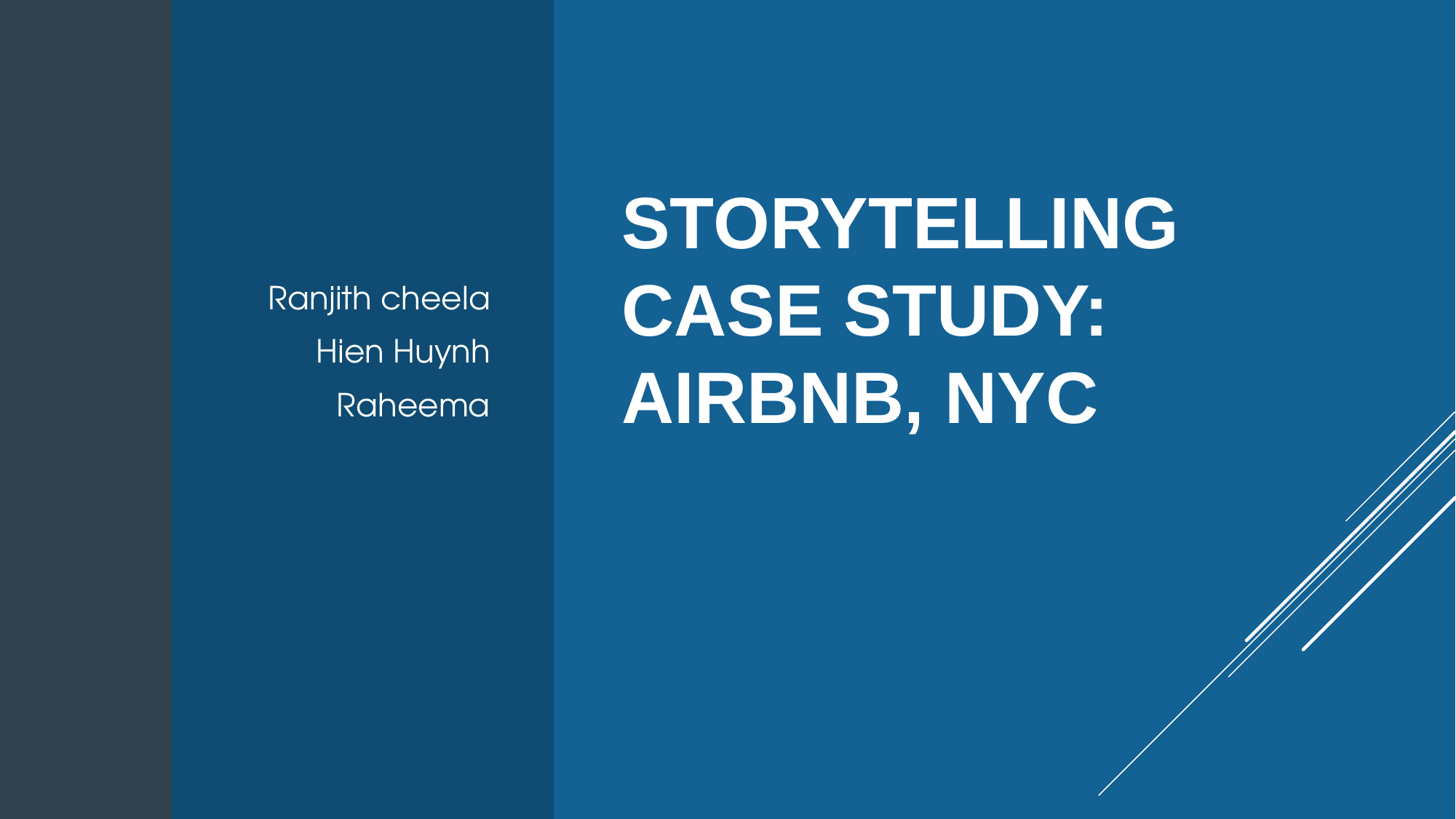

Ranjith cheela
Hien Huynh
Raheema
# Storytelling Case Study: Airbnb, NYC